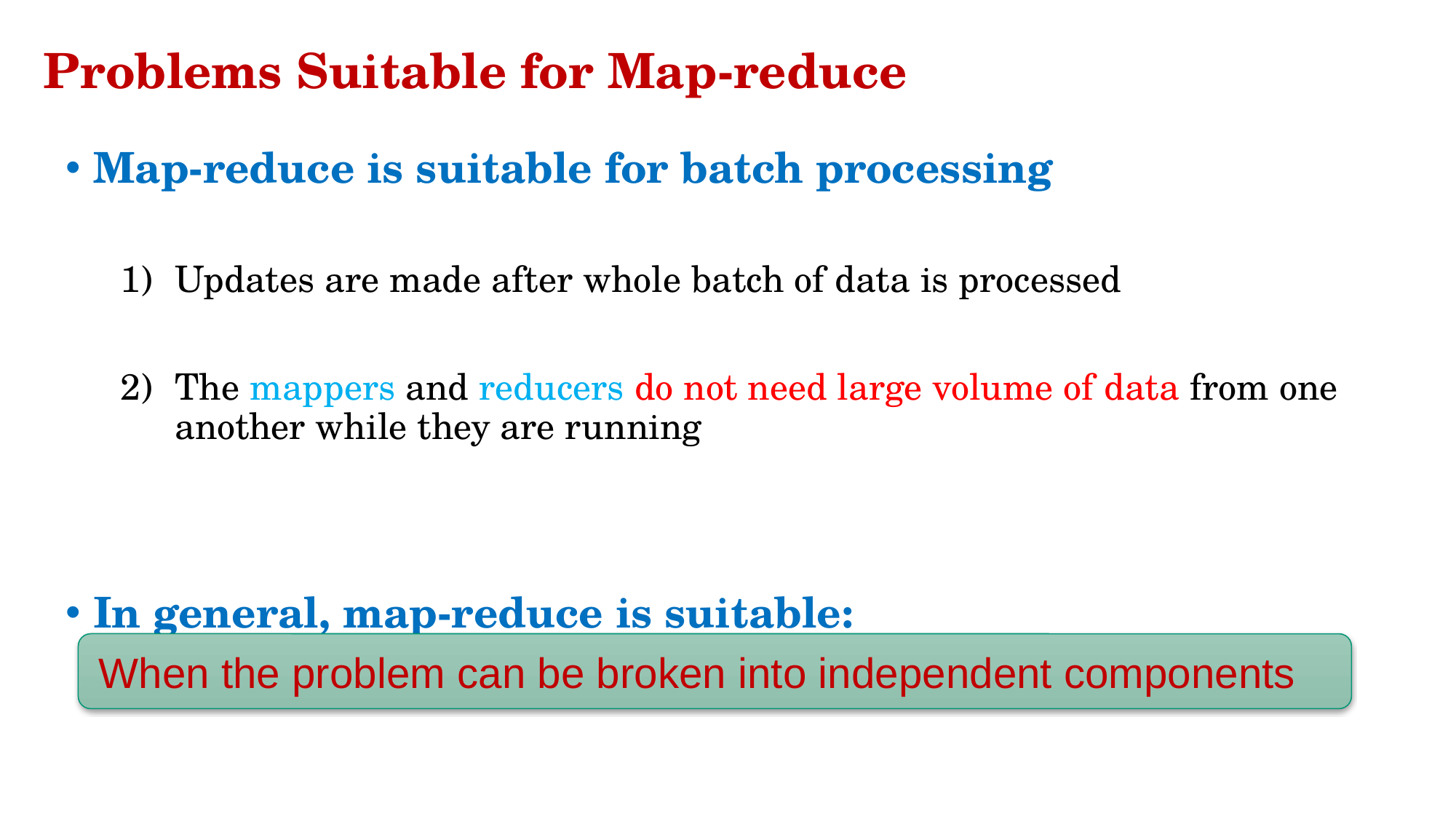

# Problems Suitable for Map-reduce
Map-reduce is suitable for batch processing

Updates are made after whole batch of data is processed

The mappers and reducers do not need large volume of data from one another while they are running

In general, map-reduce is suitable:
 When the problem can be broken into independent components